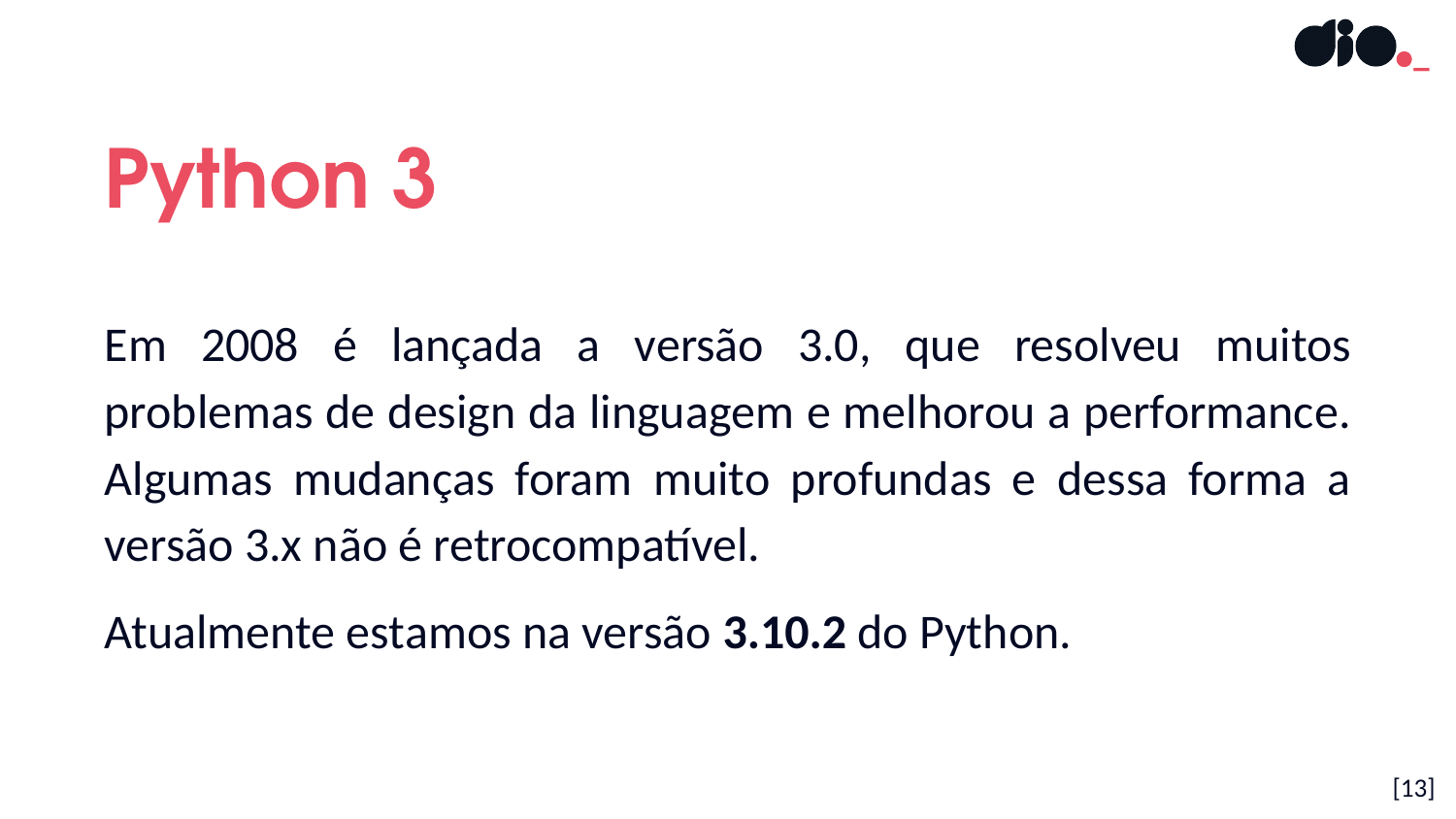

Python 3
Em 2008 é lançada a versão 3.0, que resolveu muitos problemas de design da linguagem e melhorou a performance. Algumas mudanças foram muito profundas e dessa forma a versão 3.x não é retrocompatível.
Atualmente estamos na versão 3.10.2 do Python.
[13]